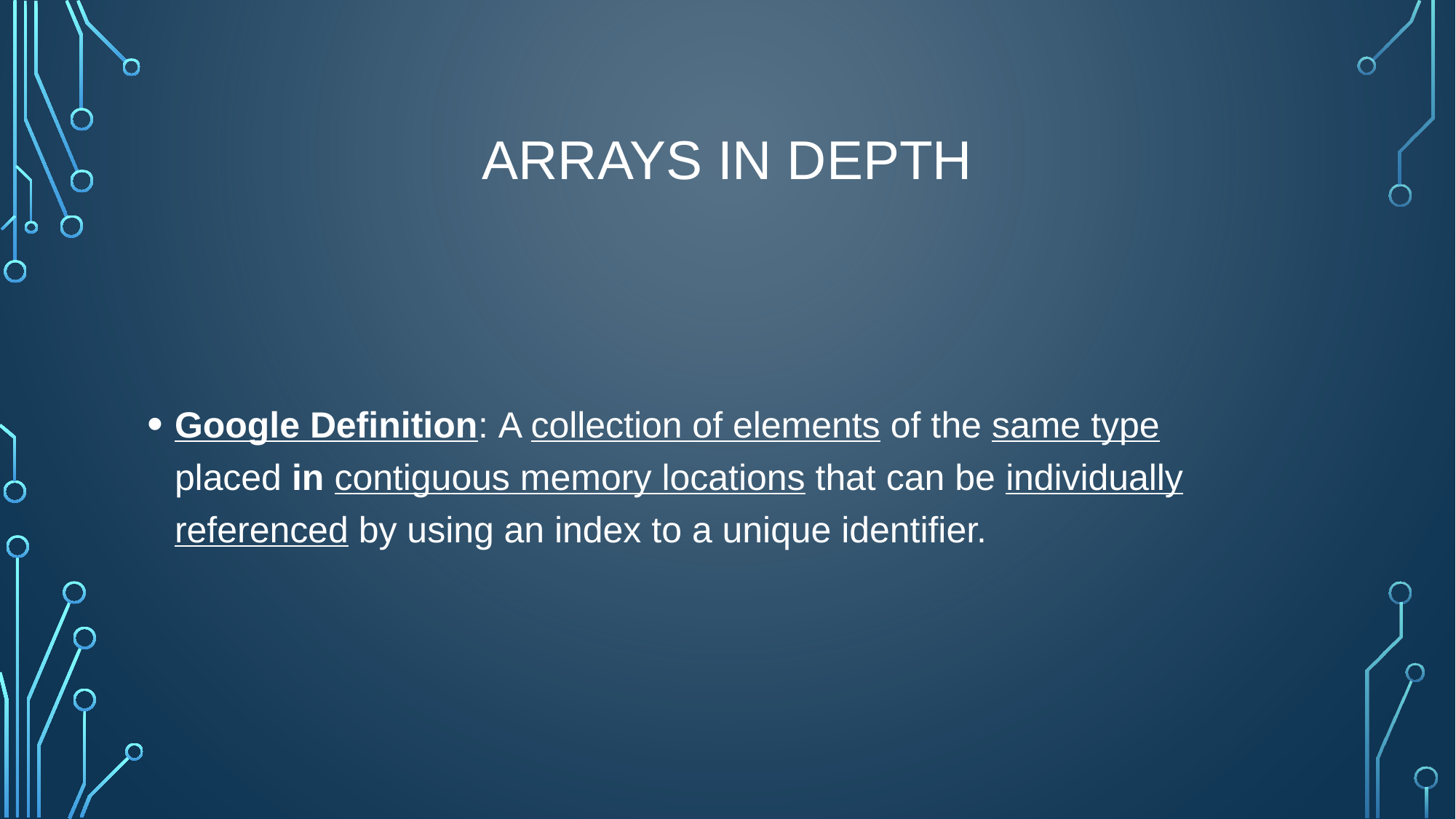

# Arrays in depth
Google Definition: A collection of elements of the same type placed in contiguous memory locations that can be individually referenced by using an index to a unique identifier.